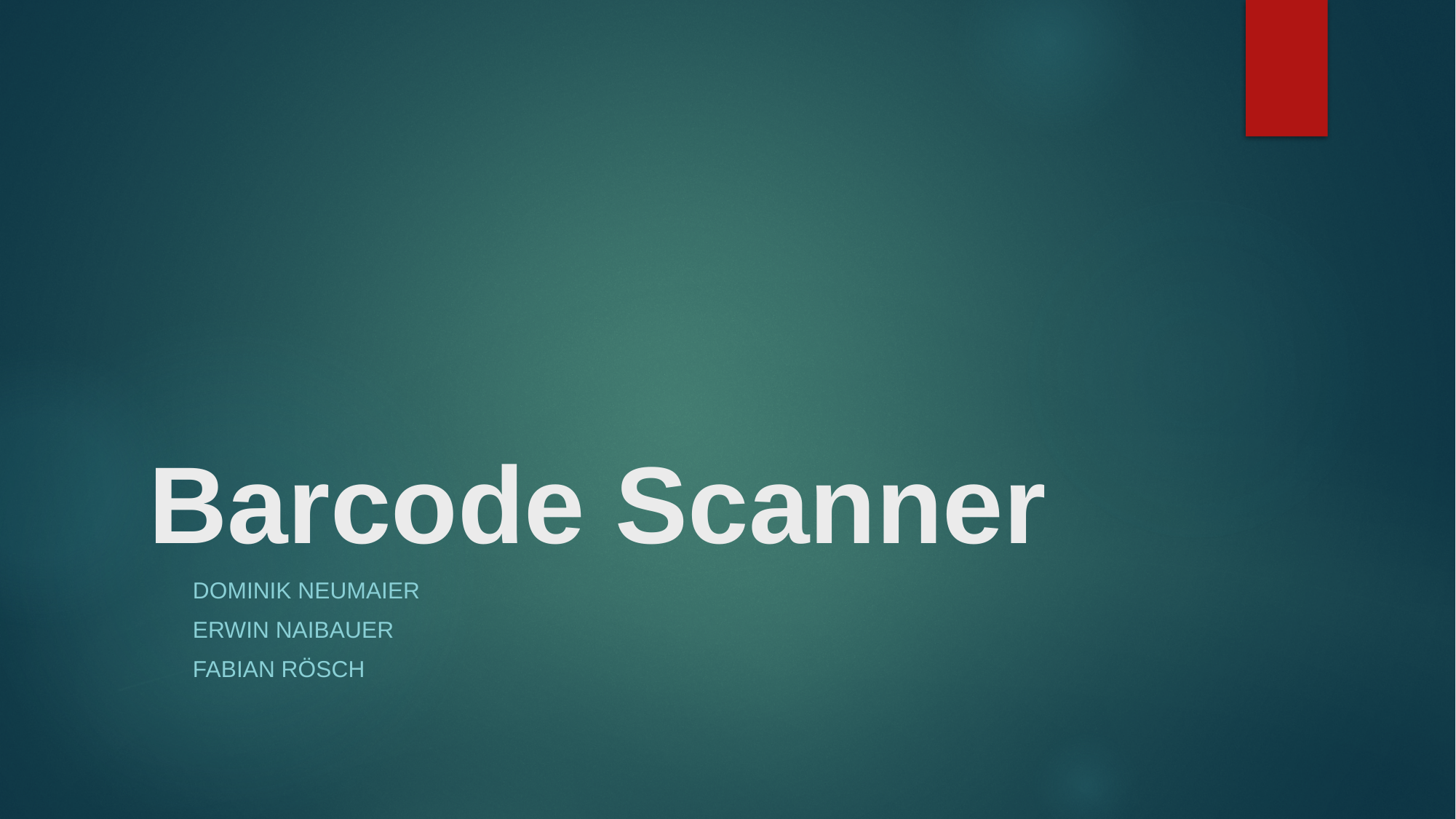

# Barcode Scanner
Dominik Neumaier
Erwin Naibauer
Fabian Rösch